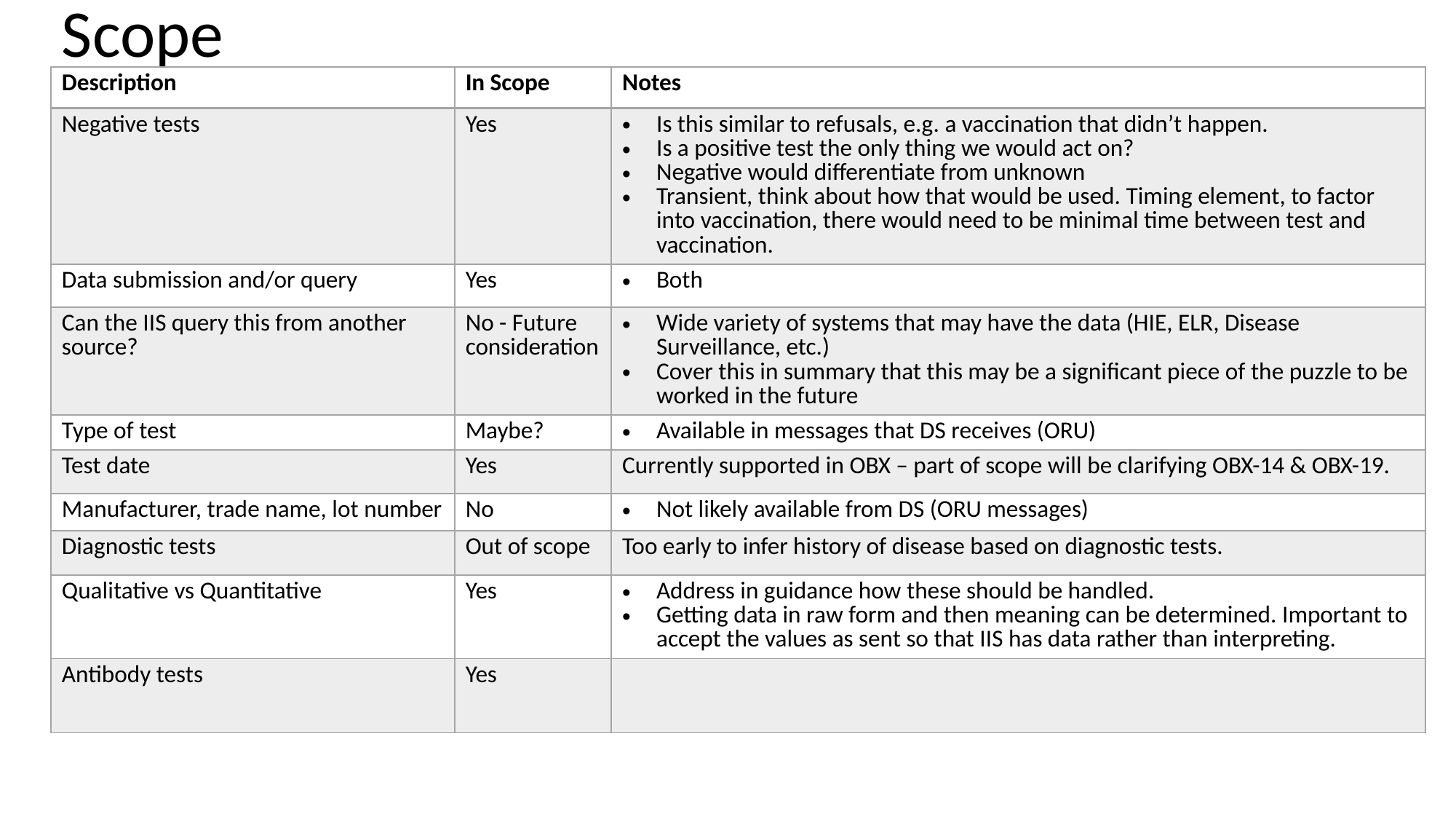

# Scope
| Description | In Scope | Notes |
| --- | --- | --- |
| Negative tests | Yes | Is this similar to refusals, e.g. a vaccination that didn’t happen. Is a positive test the only thing we would act on? Negative would differentiate from unknown Transient, think about how that would be used. Timing element, to factor into vaccination, there would need to be minimal time between test and vaccination. |
| Data submission and/or query | Yes | Both |
| Can the IIS query this from another source? | No - Future consideration | Wide variety of systems that may have the data (HIE, ELR, Disease Surveillance, etc.) Cover this in summary that this may be a significant piece of the puzzle to be worked in the future |
| Type of test | Maybe? | Available in messages that DS receives (ORU) |
| Test date | Yes | Currently supported in OBX – part of scope will be clarifying OBX-14 & OBX-19. |
| Manufacturer, trade name, lot number | No | Not likely available from DS (ORU messages) |
| Diagnostic tests | Out of scope | Too early to infer history of disease based on diagnostic tests. |
| Qualitative vs Quantitative | Yes | Address in guidance how these should be handled. Getting data in raw form and then meaning can be determined. Important to accept the values as sent so that IIS has data rather than interpreting. |
| Antibody tests | Yes |  |